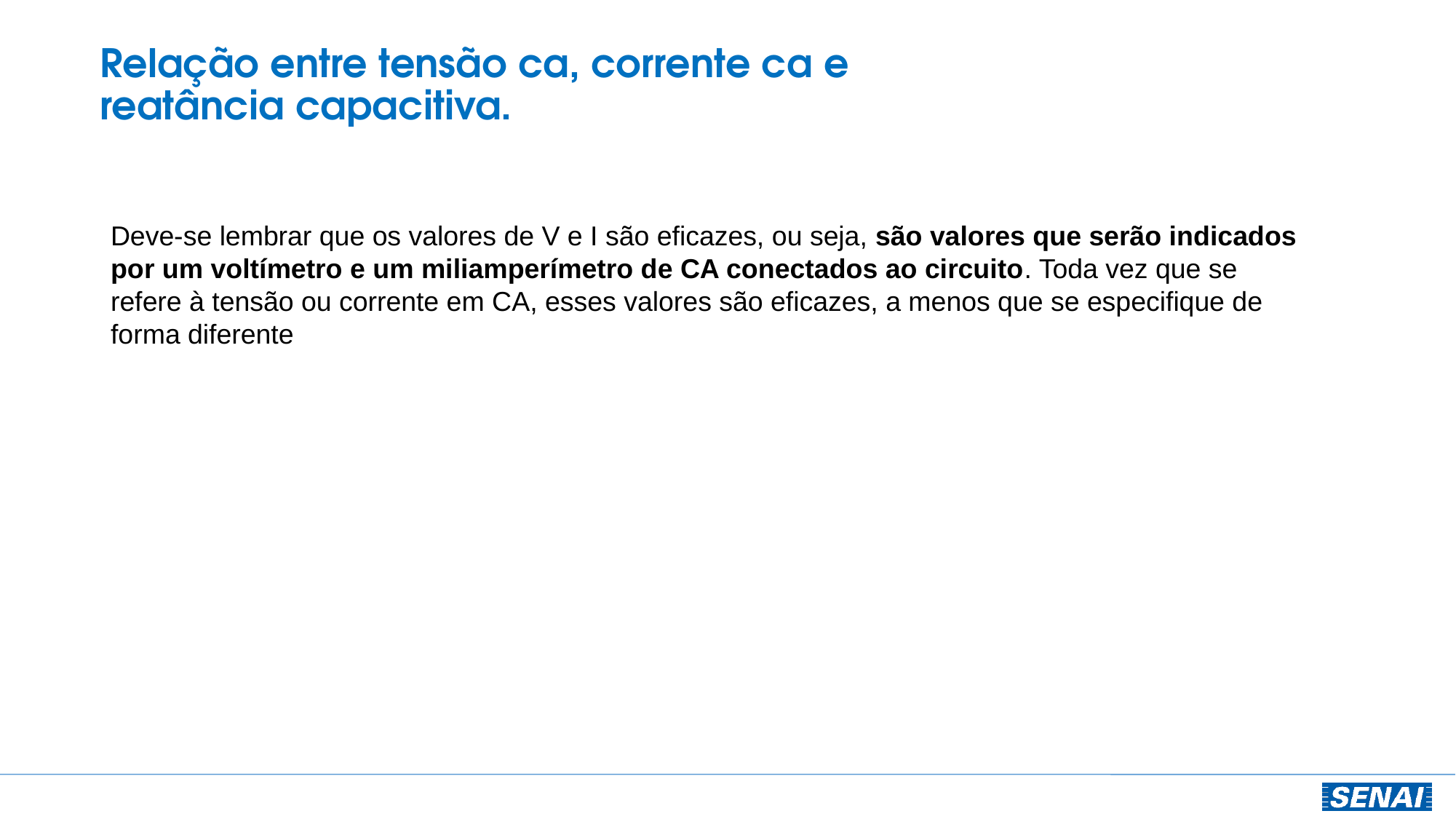

# Relação entre tensão ca, corrente ca e reatância capacitiva.
Deve-se lembrar que os valores de V e I são eficazes, ou seja, são valores que serão indicados por um voltímetro e um miliamperímetro de CA conectados ao circuito. Toda vez que se refere à tensão ou corrente em CA, esses valores são eficazes, a menos que se especifique de forma diferente